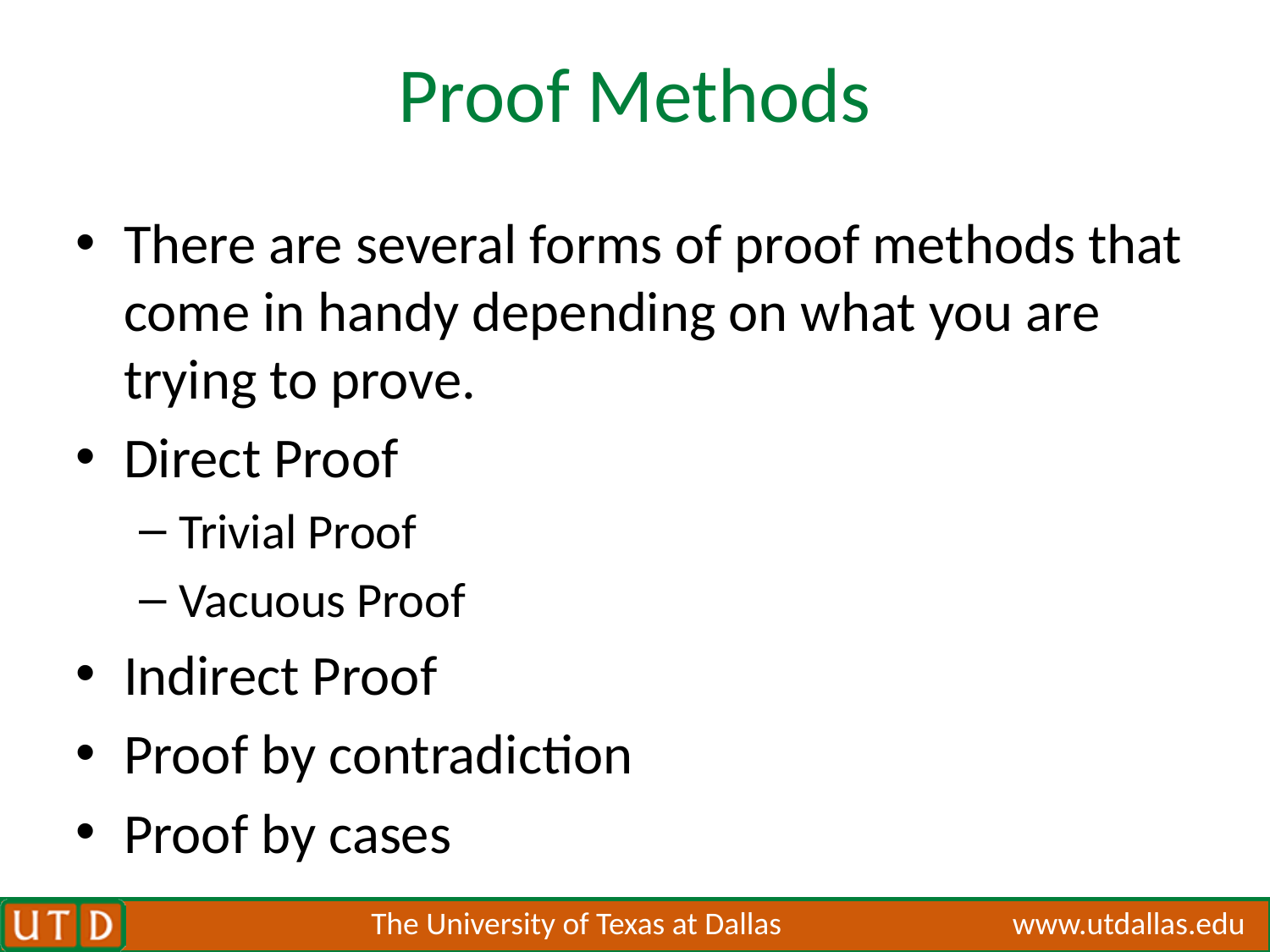

# Proof Methods
There are several forms of proof methods that come in handy depending on what you are trying to prove.
Direct Proof
Trivial Proof
Vacuous Proof
Indirect Proof
Proof by contradiction
Proof by cases